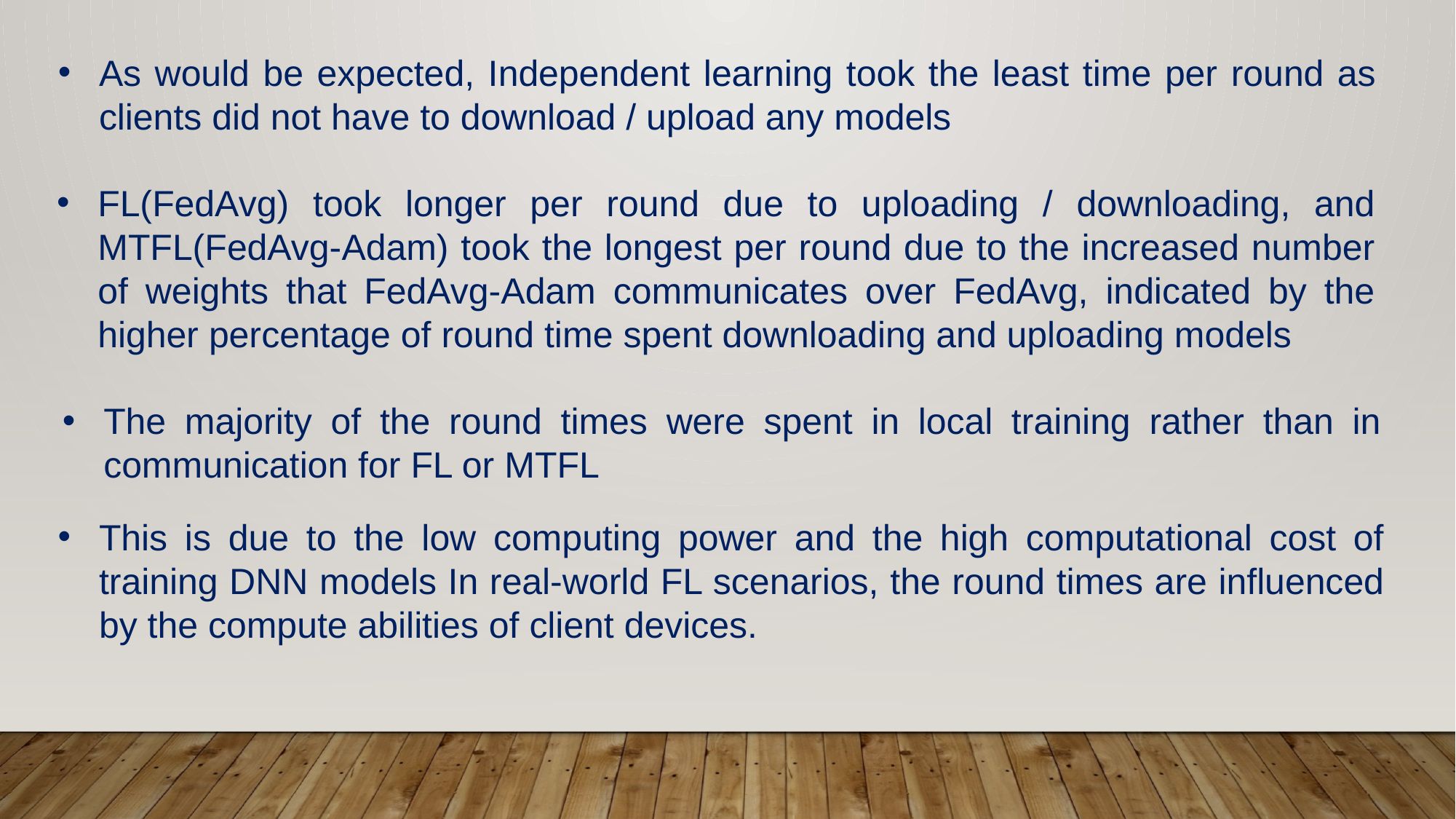

As would be expected, Independent learning took the least time per round as clients did not have to download / upload any models
FL(FedAvg) took longer per round due to uploading / downloading, and MTFL(FedAvg-Adam) took the longest per round due to the increased number of weights that FedAvg-Adam communicates over FedAvg, indicated by the higher percentage of round time spent downloading and uploading models
The majority of the round times were spent in local training rather than in communication for FL or MTFL
This is due to the low computing power and the high computational cost of training DNN models In real-world FL scenarios, the round times are influenced by the compute abilities of client devices.